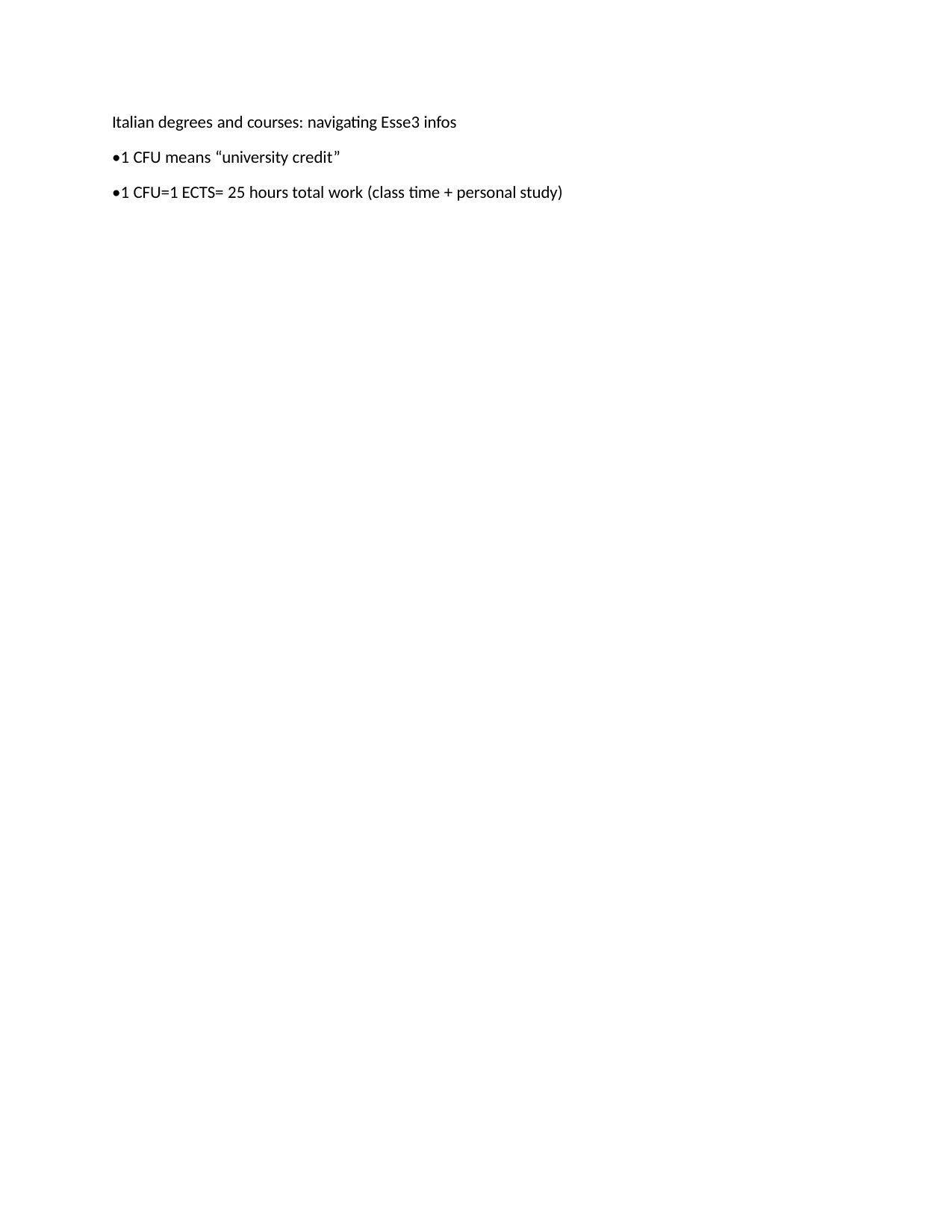

Italian degrees and courses: navigating Esse3 infos
•1 CFU means “university credit”
•1 CFU=1 ECTS= 25 hours total work (class time + personal study)